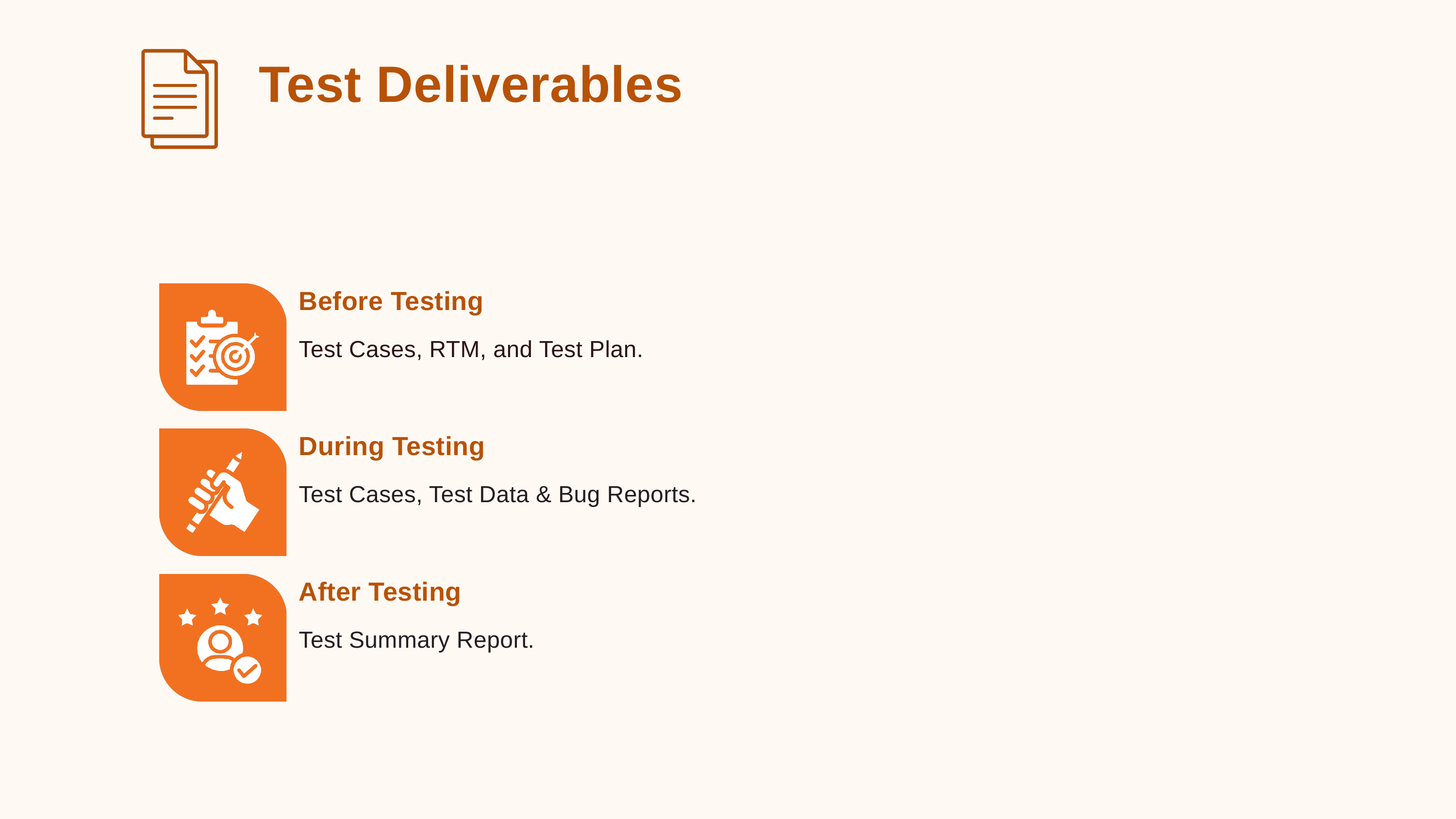

Test Deliverables

Before Testing

Test Cases, RTM, and Test Plan.

During Testing

Test Cases, Test Data & Bug Reports.

After Testing

Test Summary Report.